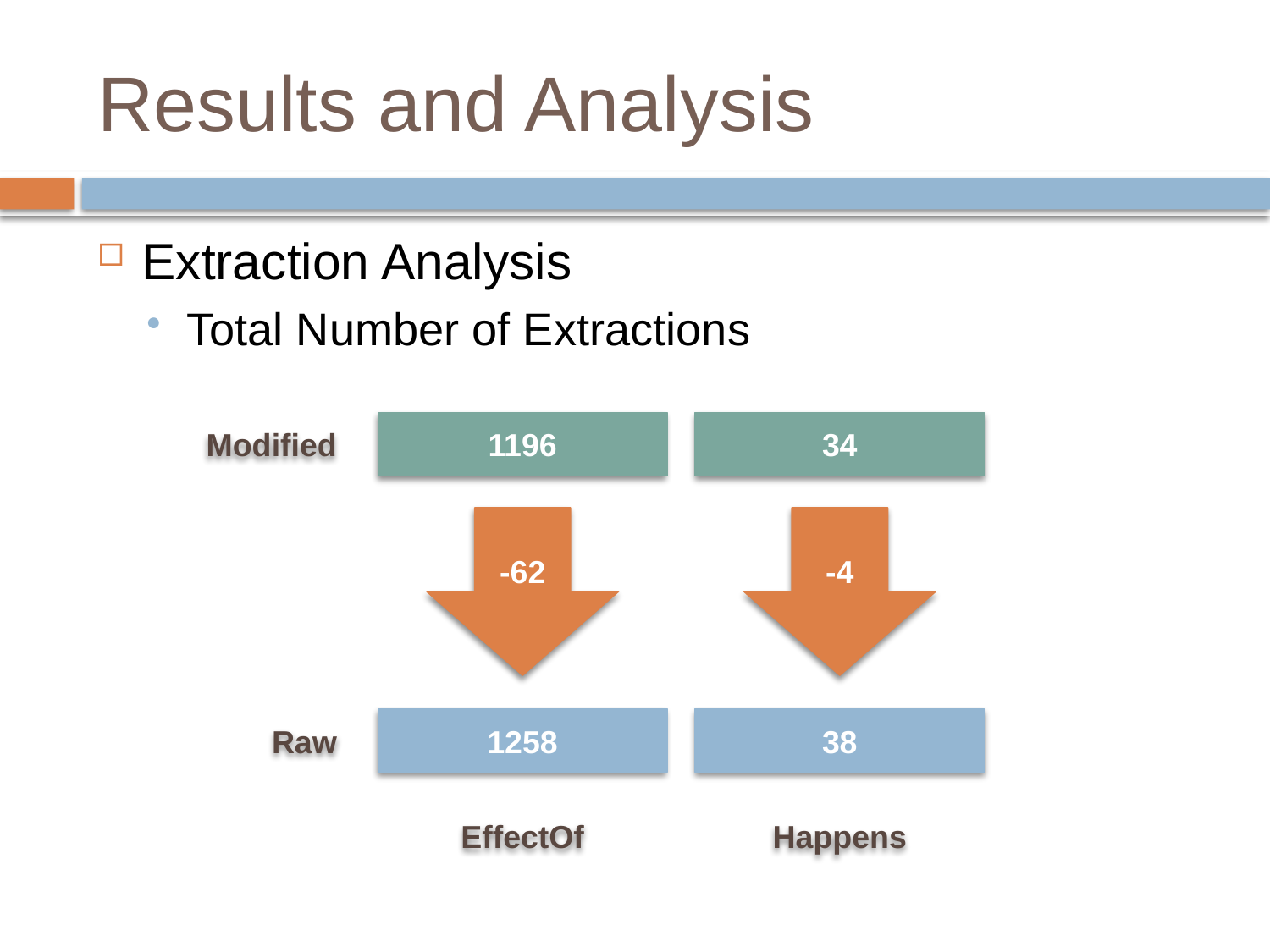

# Results and Analysis
Extraction Analysis
Total Number of Extractions
Modified
1196
34
-62
-4
Raw
1258
38
EffectOf
Happens